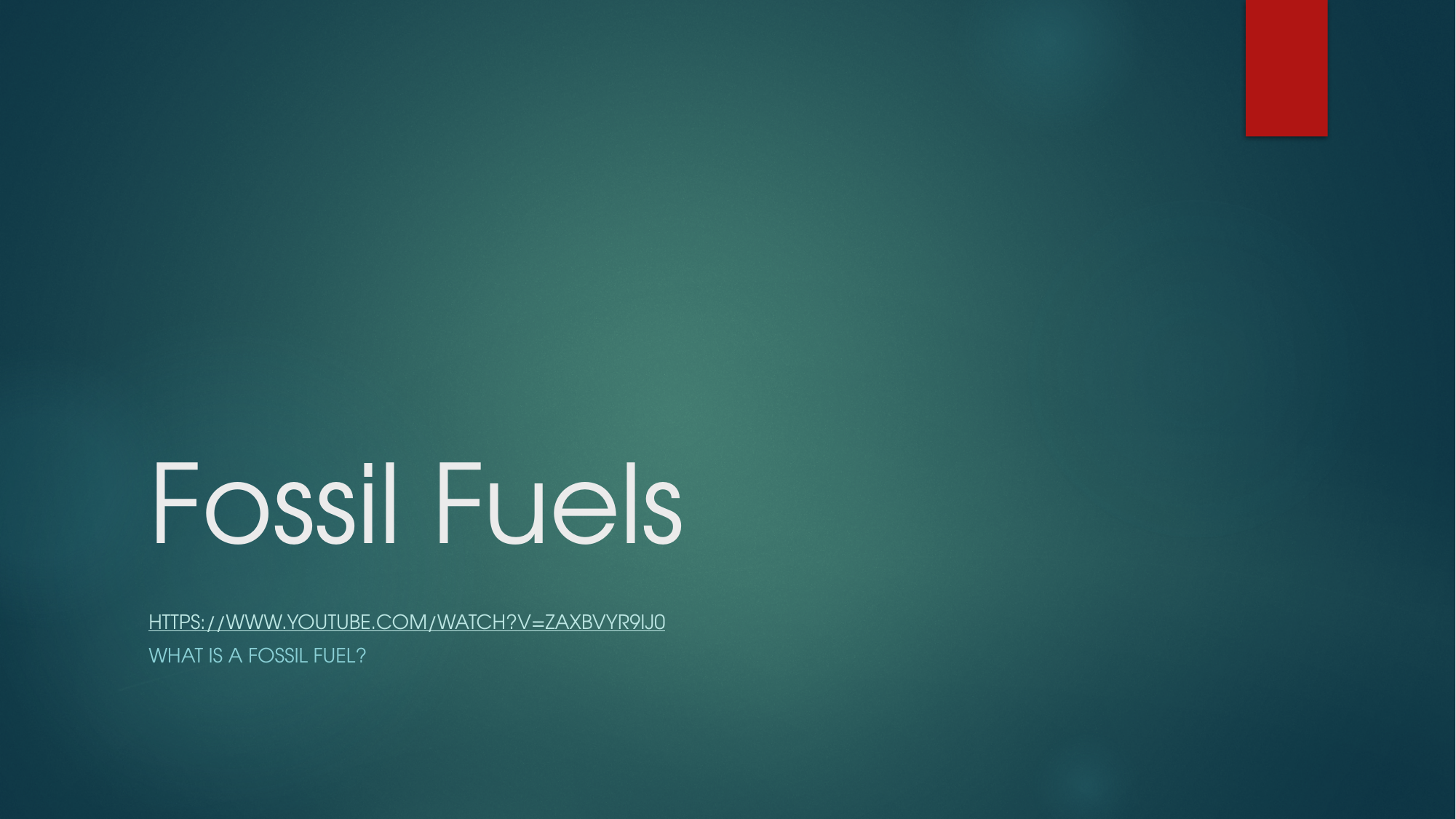

# Fossil Fuels

https://www.youtube.com/watch?v=zaXBVYr9Ij0
What is a fossil fuel?